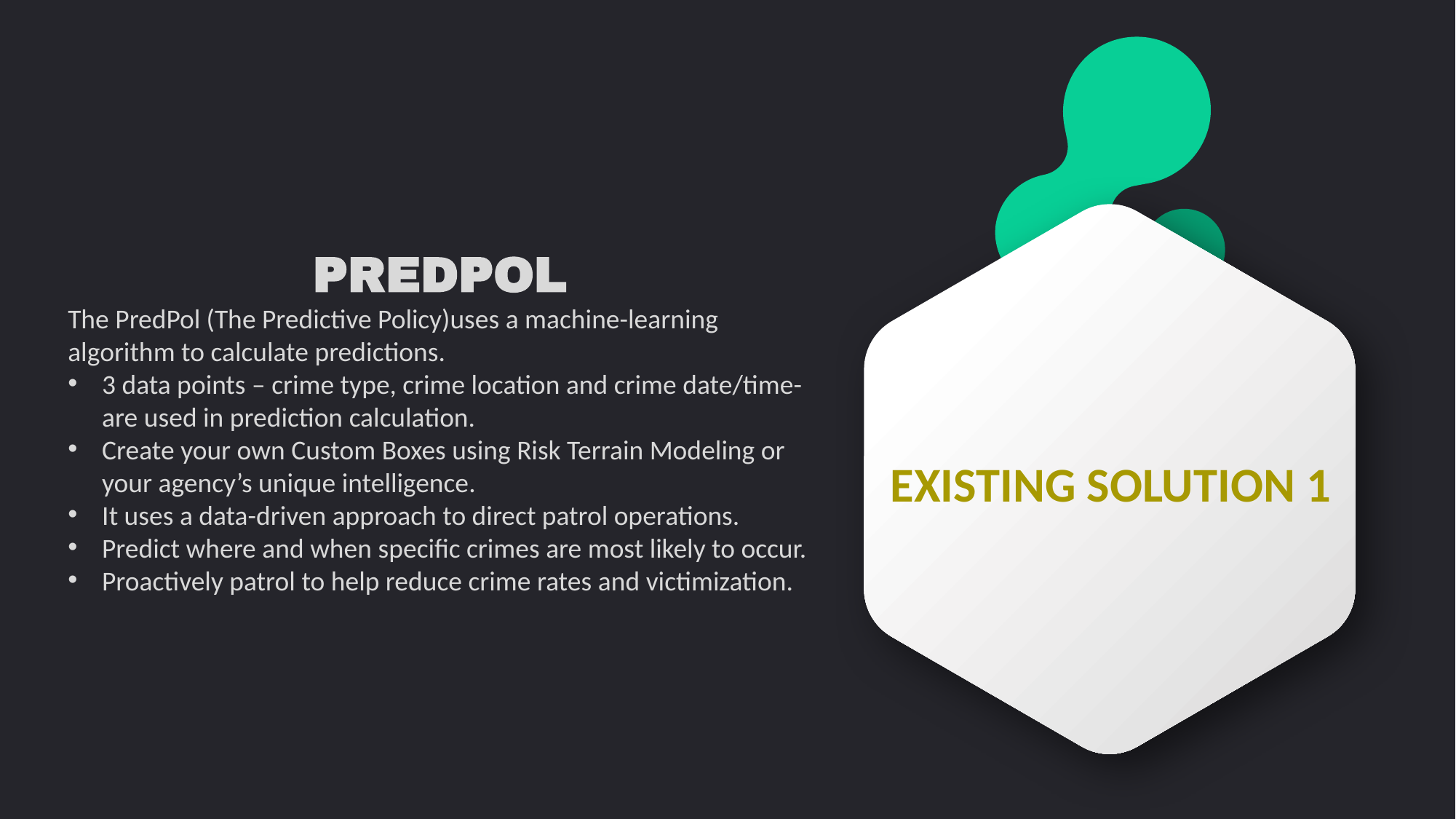

# EXISTING SOLUTION 1
PREDPOL
The PredPol (The Predictive Policy)uses a machine-learning algorithm to calculate predictions.
3 data points – crime type, crime location and crime date/time- are used in prediction calculation.
Create your own Custom Boxes using Risk Terrain Modeling or your agency’s unique intelligence.
It uses a data-driven approach to direct patrol operations.
Predict where and when specific crimes are most likely to occur.
Proactively patrol to help reduce crime rates and victimization.